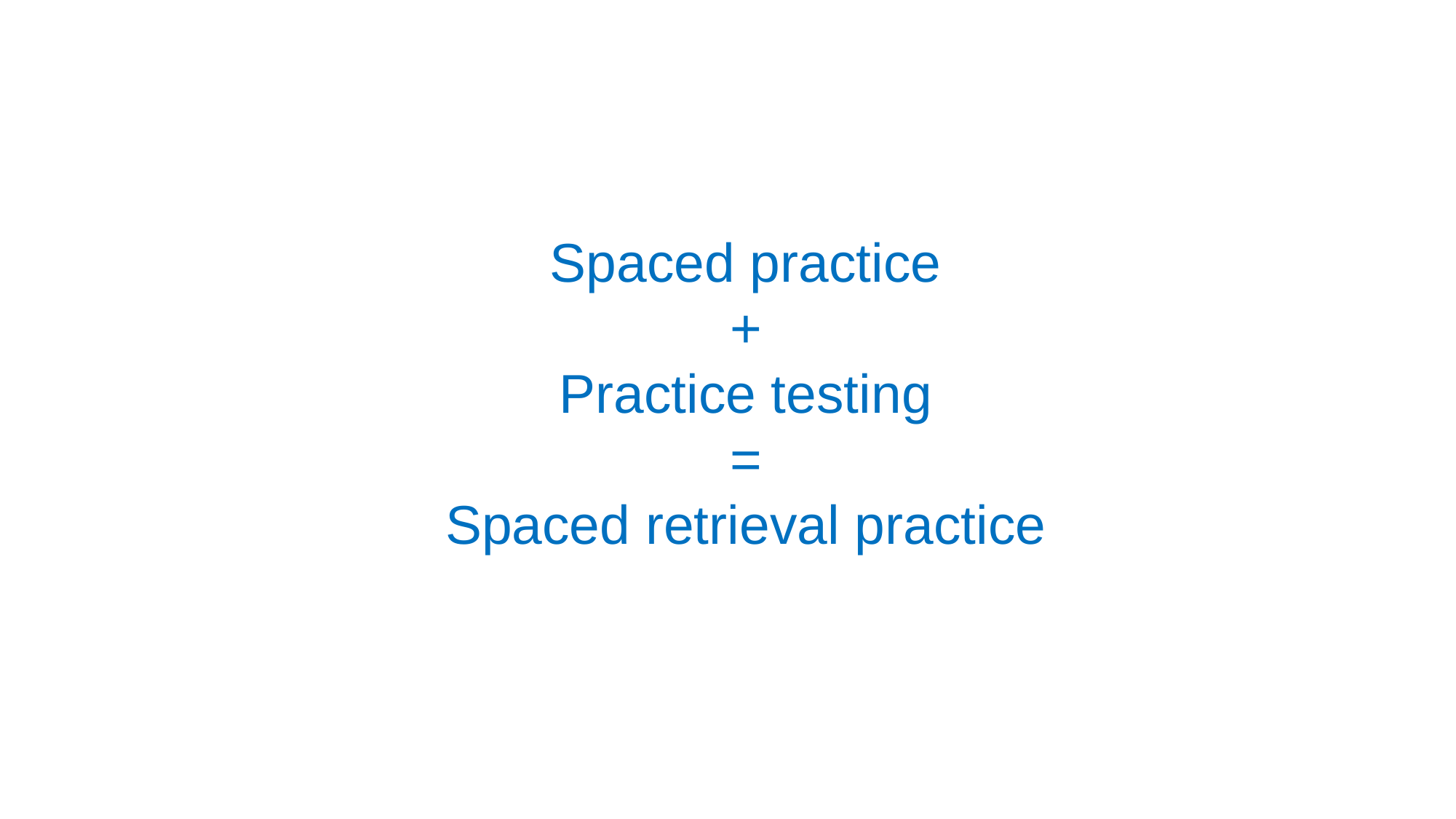

Spaced practice
+
Practice testing
=
Spaced retrieval practice